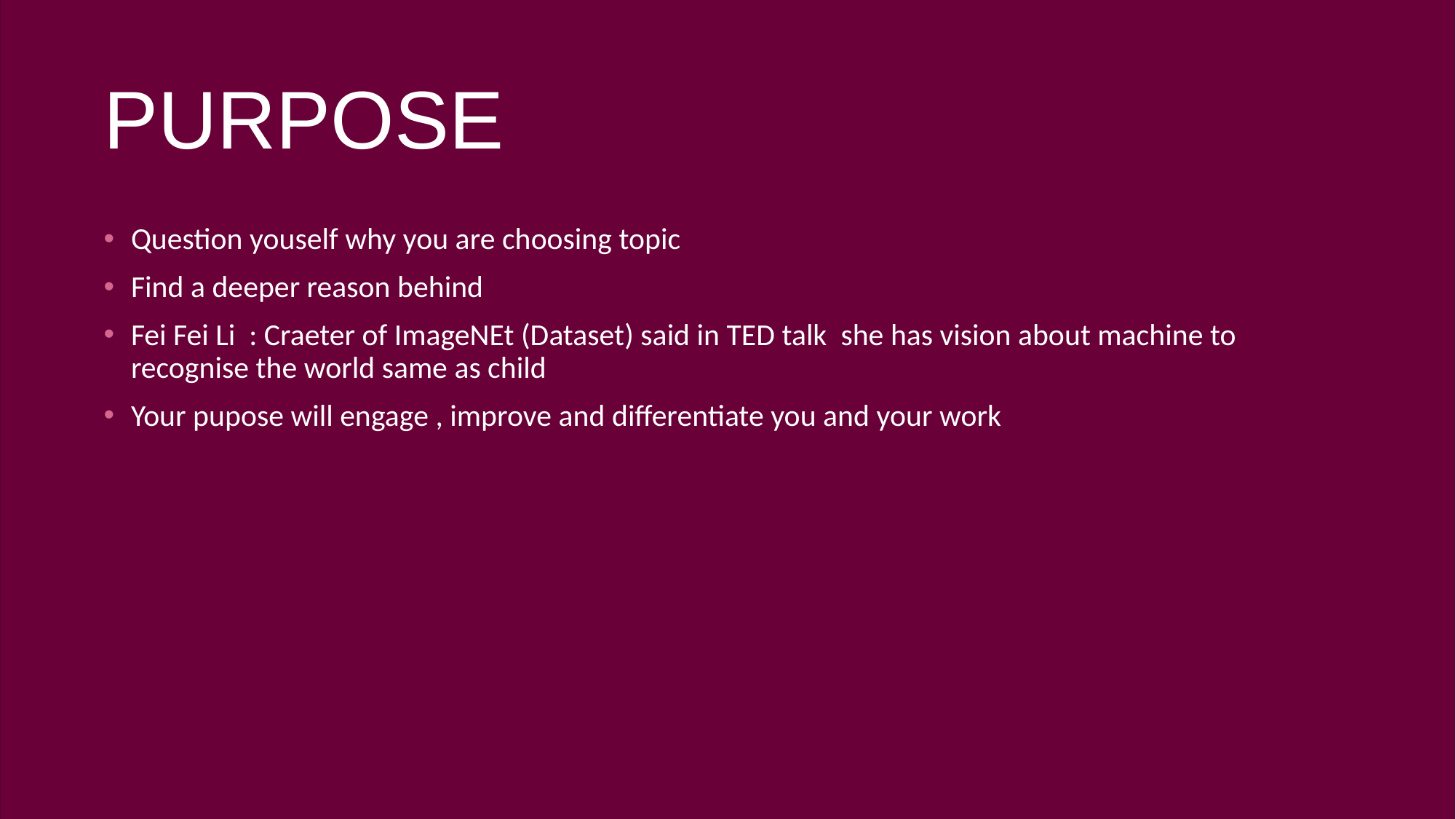

# PURPOSE
Question youself why you are choosing topic
Find a deeper reason behind
Fei Fei Li  : Craeter of ImageNEt (Dataset) said in TED talk  she has vision about machine to recognise the world same as child
Your pupose will engage , improve and differentiate you and your work